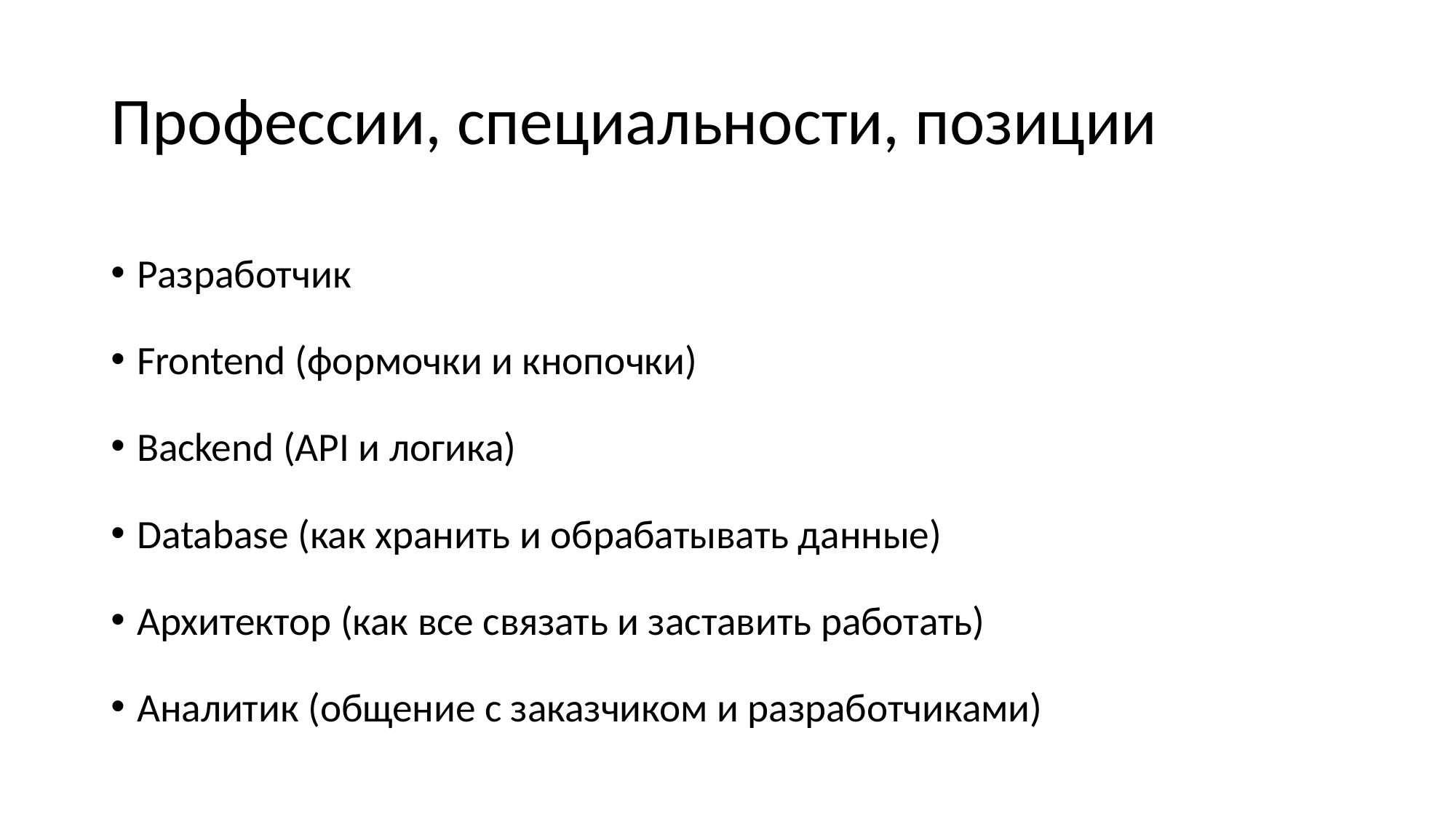

# Профессии, специальности, позиции
Разработчик
Frontend (формочки и кнопочки)
Backend (API и логика)
Database (как хранить и обрабатывать данные)
Архитектор (как все связать и заставить работать)
Аналитик (общение с заказчиком и разработчиками)